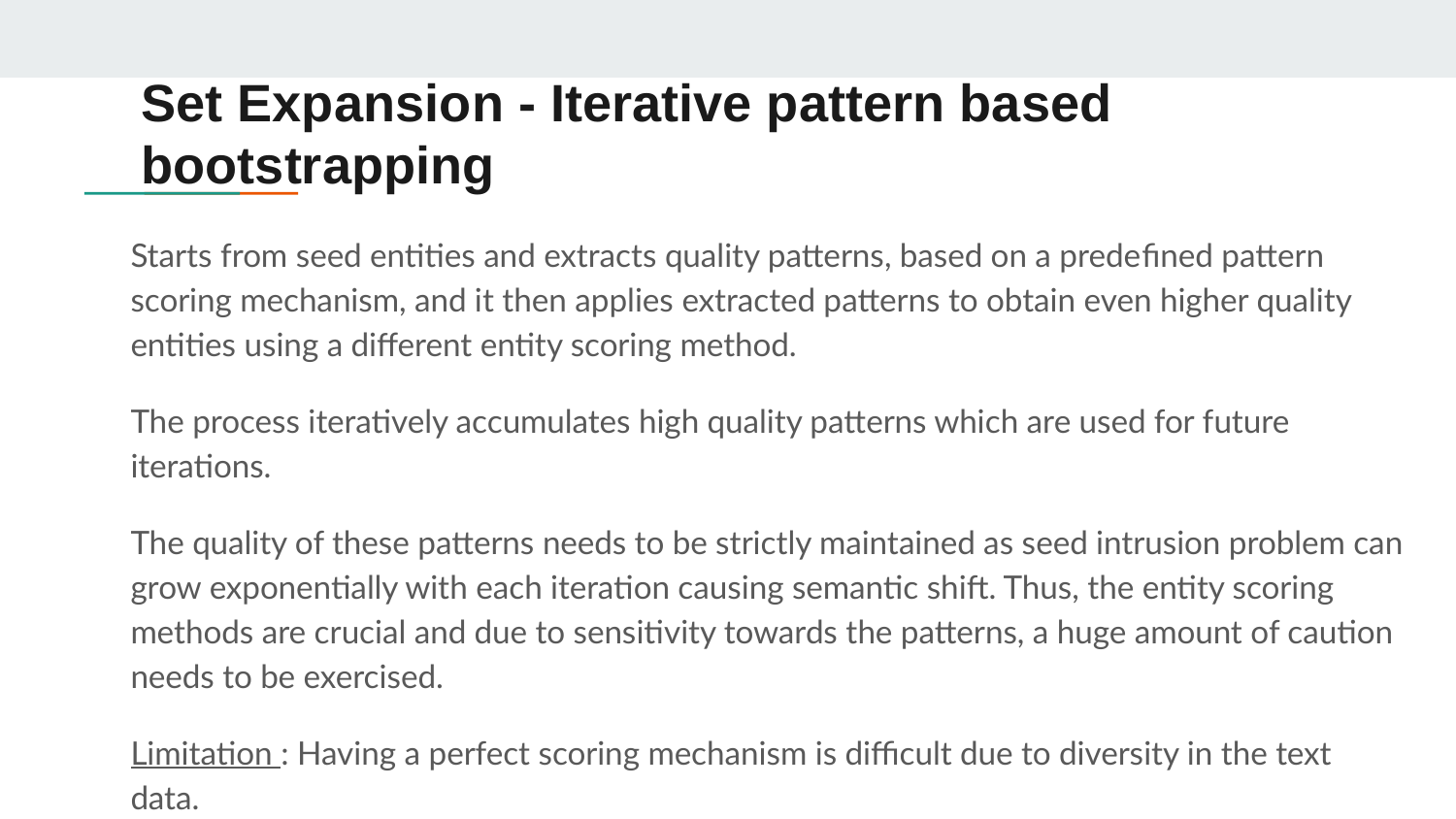

# Set Expansion - Iterative pattern based bootstrapping​

Starts from seed entities and extracts quality patterns, based on a predeﬁned pattern scoring mechanism, and it then applies extracted patterns to obtain even higher quality entities using a different entity scoring method.
The process iteratively accumulates high quality patterns which are used for future iterations.
The quality of these patterns needs to be strictly maintained as seed intrusion problem can grow exponentially with each iteration causing semantic shift. Thus, the entity scoring methods are crucial and due to sensitivity towards the patterns, a huge amount of caution needs to be exercised.
Limitation : Having a perfect scoring mechanism is difficult due to diversity in the text data.